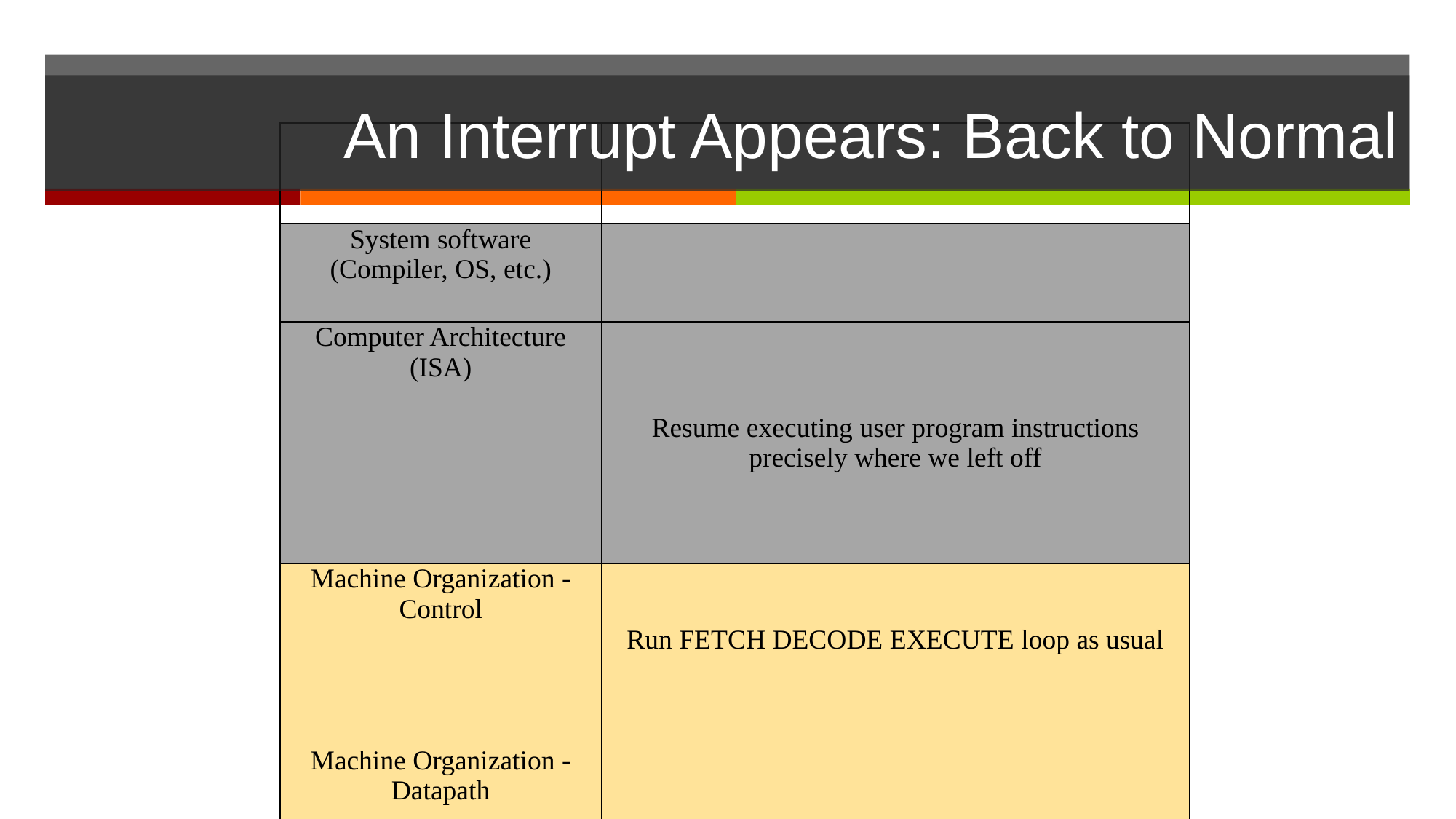

# An Interrupt Appears: Back to Normal
|  |  |
| --- | --- |
| System software (Compiler, OS, etc.) |  |
| Computer Architecture (ISA) | Resume executing user program instructions precisely where we left off |
| Machine Organization - Control | Run FETCH DECODE EXECUTE loop as usual |
| Machine Organization - Datapath |  |
| Sequential and Combinational Logic Elements |  |
|  |  |
|  |  |
|  |  |